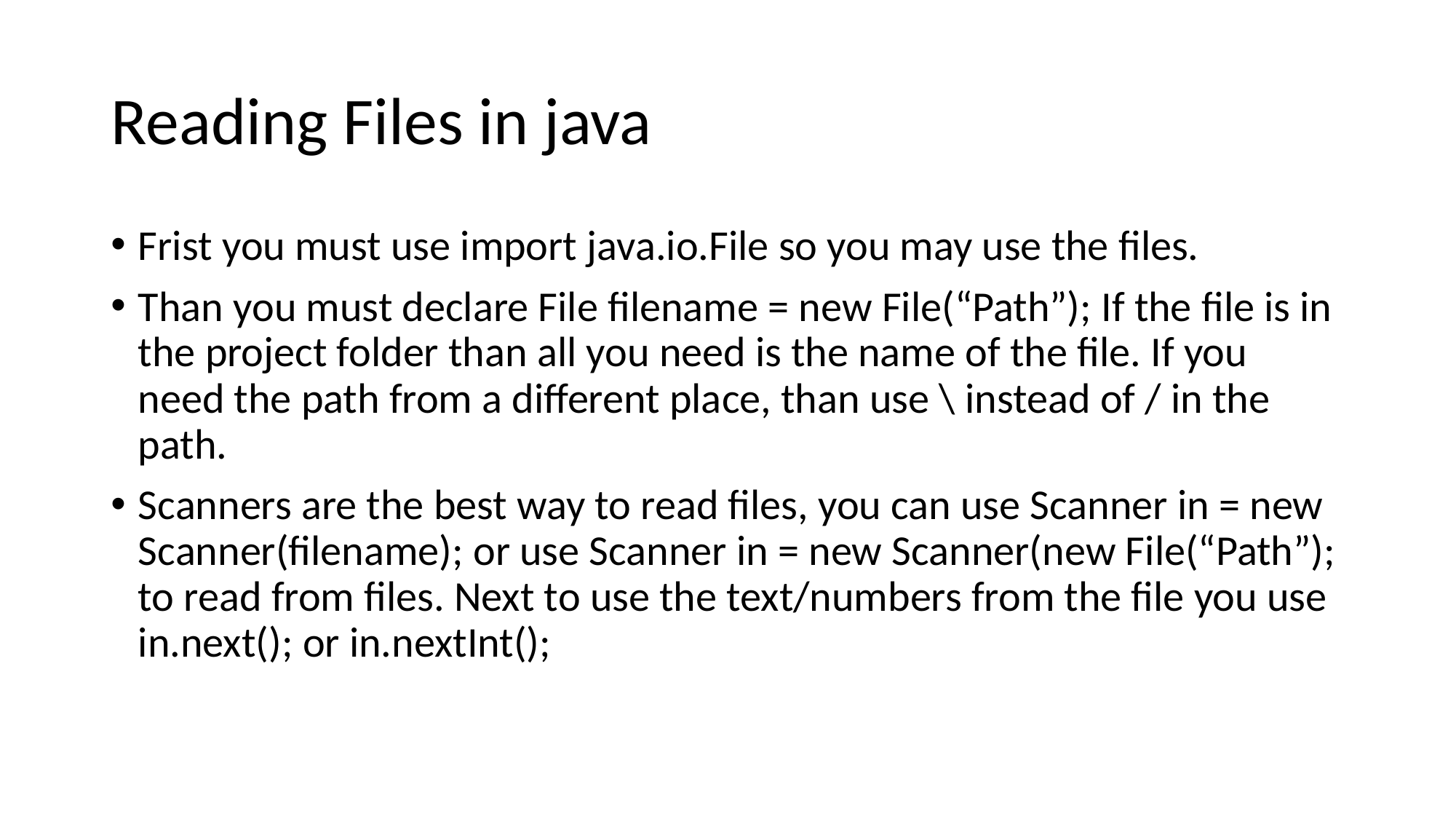

# Reading Files in java
Frist you must use import java.io.File so you may use the files.
Than you must declare File filename = new File(“Path”); If the file is in the project folder than all you need is the name of the file. If you need the path from a different place, than use \ instead of / in the path.
Scanners are the best way to read files, you can use Scanner in = new Scanner(filename); or use Scanner in = new Scanner(new File(“Path”); to read from files. Next to use the text/numbers from the file you use in.next(); or in.nextInt();